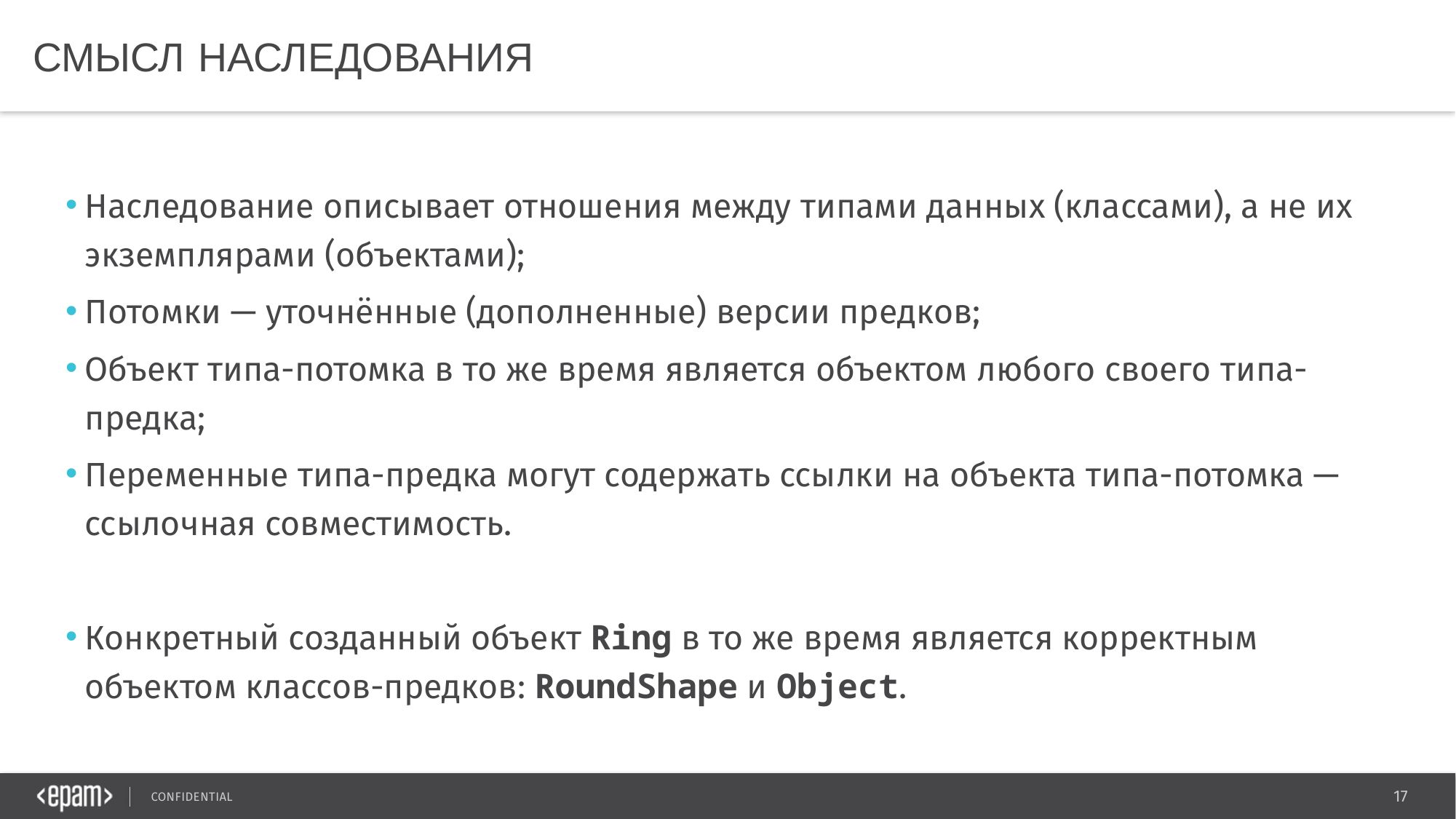

# Смысл наследования
Наследование описывает отношения между типами данных (классами), а не их экземплярами (объектами);
Потомки — уточнённые (дополненные) версии предков;
Объект типа-потомка в то же время является объектом любого своего типа-предка;
Переменные типа-предка могут содержать ссылки на объекта типа-потомка — ссылочная совместимость.

Конкретный созданный объект Ring в то же время является корректным объектом классов-предков: RoundShape и Object.